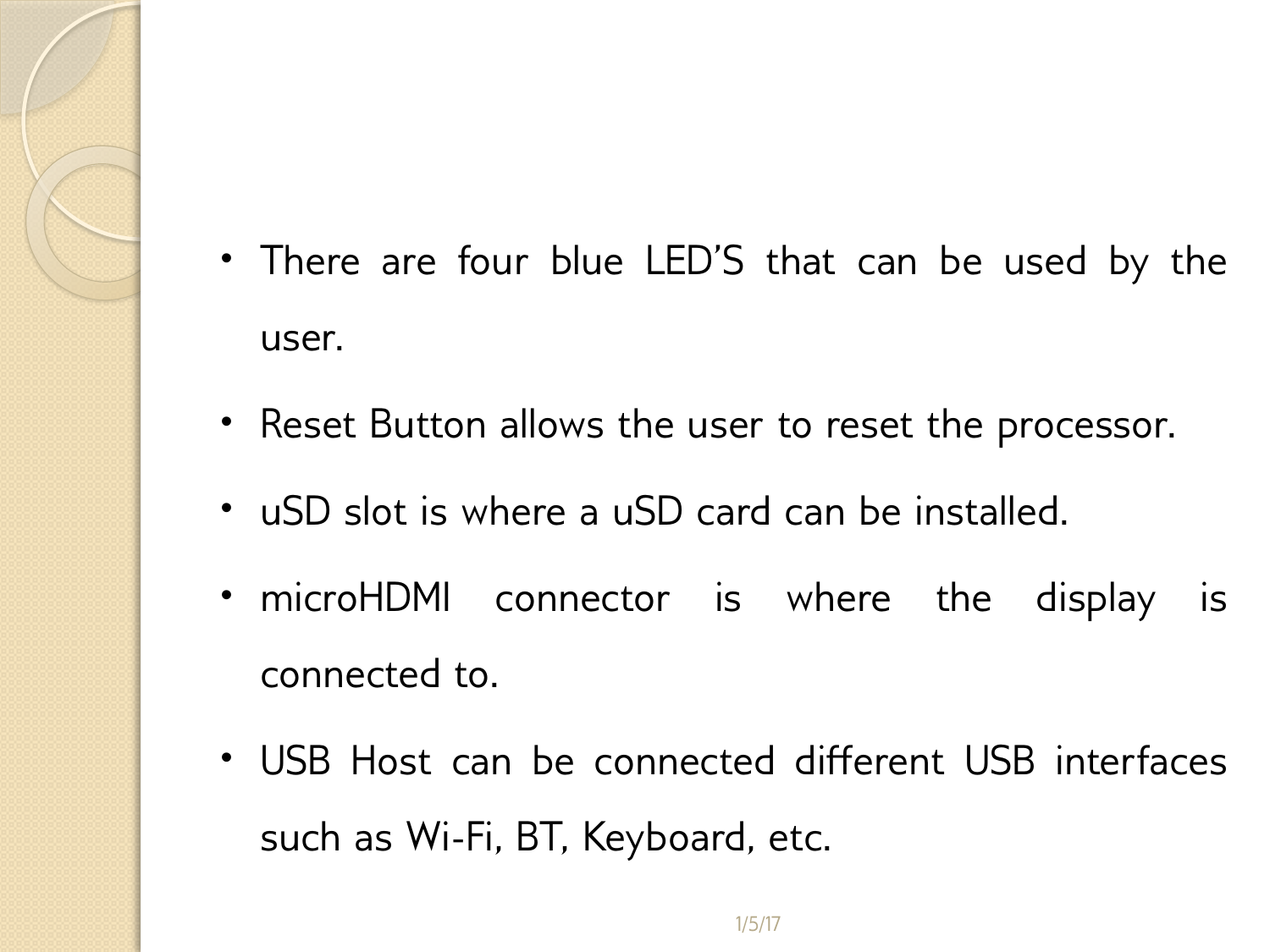

#
There are four blue LED’S that can be used by the user.
Reset Button allows the user to reset the processor.
uSD slot is where a uSD card can be installed.
microHDMI connector is where the display is connected to.
USB Host can be connected different USB interfaces such as Wi-Fi, BT, Keyboard, etc.

1/5/17